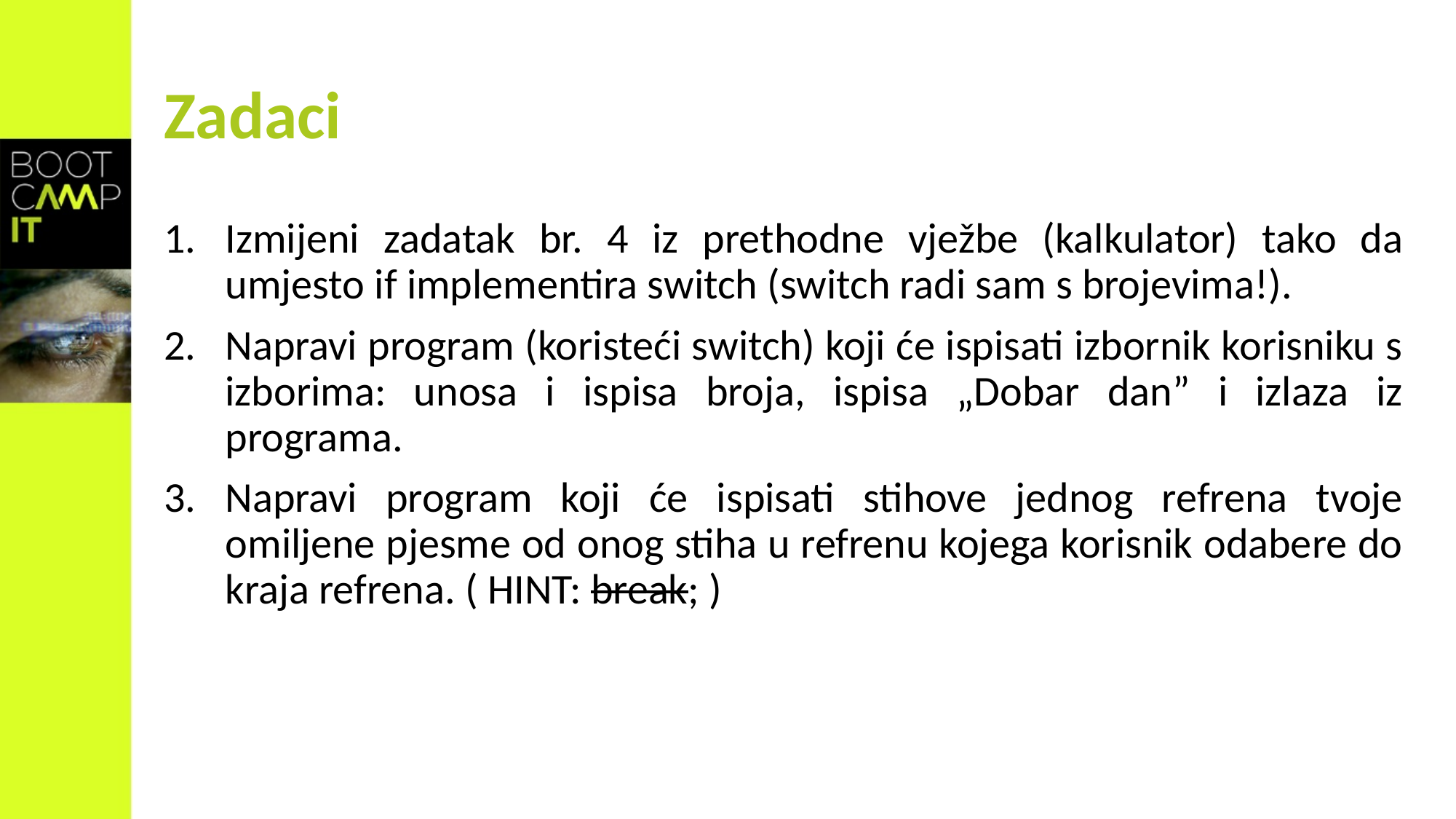

# Zadaci
Izmijeni zadatak br. 4 iz prethodne vježbe (kalkulator) tako da umjesto if implementira switch (switch radi sam s brojevima!).
Napravi program (koristeći switch) koji će ispisati izbornik korisniku s izborima: unosa i ispisa broja, ispisa „Dobar dan” i izlaza iz programa.
Napravi program koji će ispisati stihove jednog refrena tvoje omiljene pjesme od onog stiha u refrenu kojega korisnik odabere do kraja refrena. ( HINT: break; )